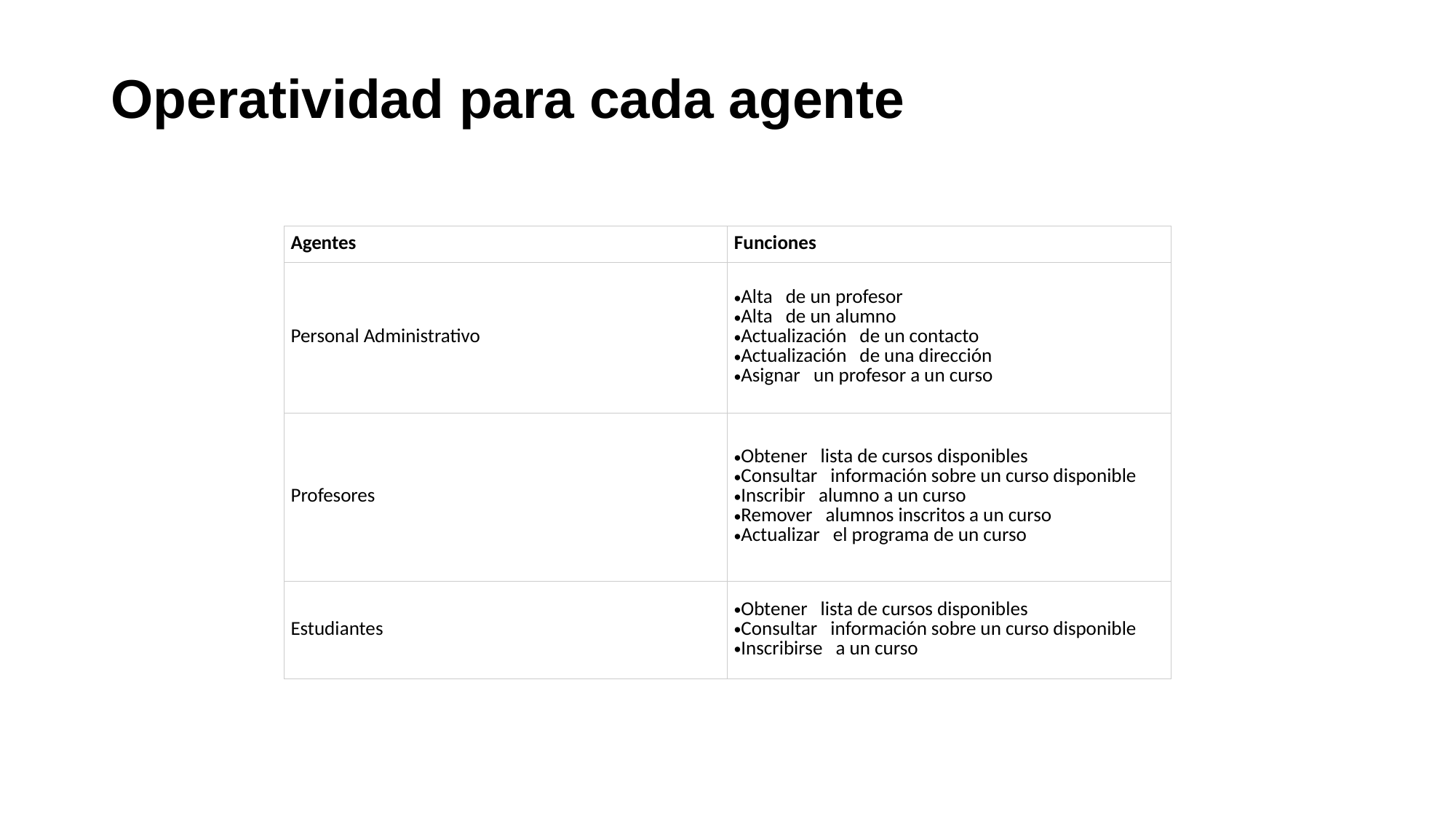

# Operatividad para cada agente
| Agentes | Funciones |
| --- | --- |
| Personal Administrativo | Alta   de un profesor Alta   de un alumno Actualización   de un contacto Actualización   de una dirección Asignar   un profesor a un curso |
| Profesores | Obtener   lista de cursos disponibles Consultar   información sobre un curso disponible Inscribir   alumno a un curso Remover   alumnos inscritos a un curso Actualizar   el programa de un curso |
| Estudiantes | Obtener   lista de cursos disponibles Consultar   información sobre un curso disponible Inscribirse   a un curso |